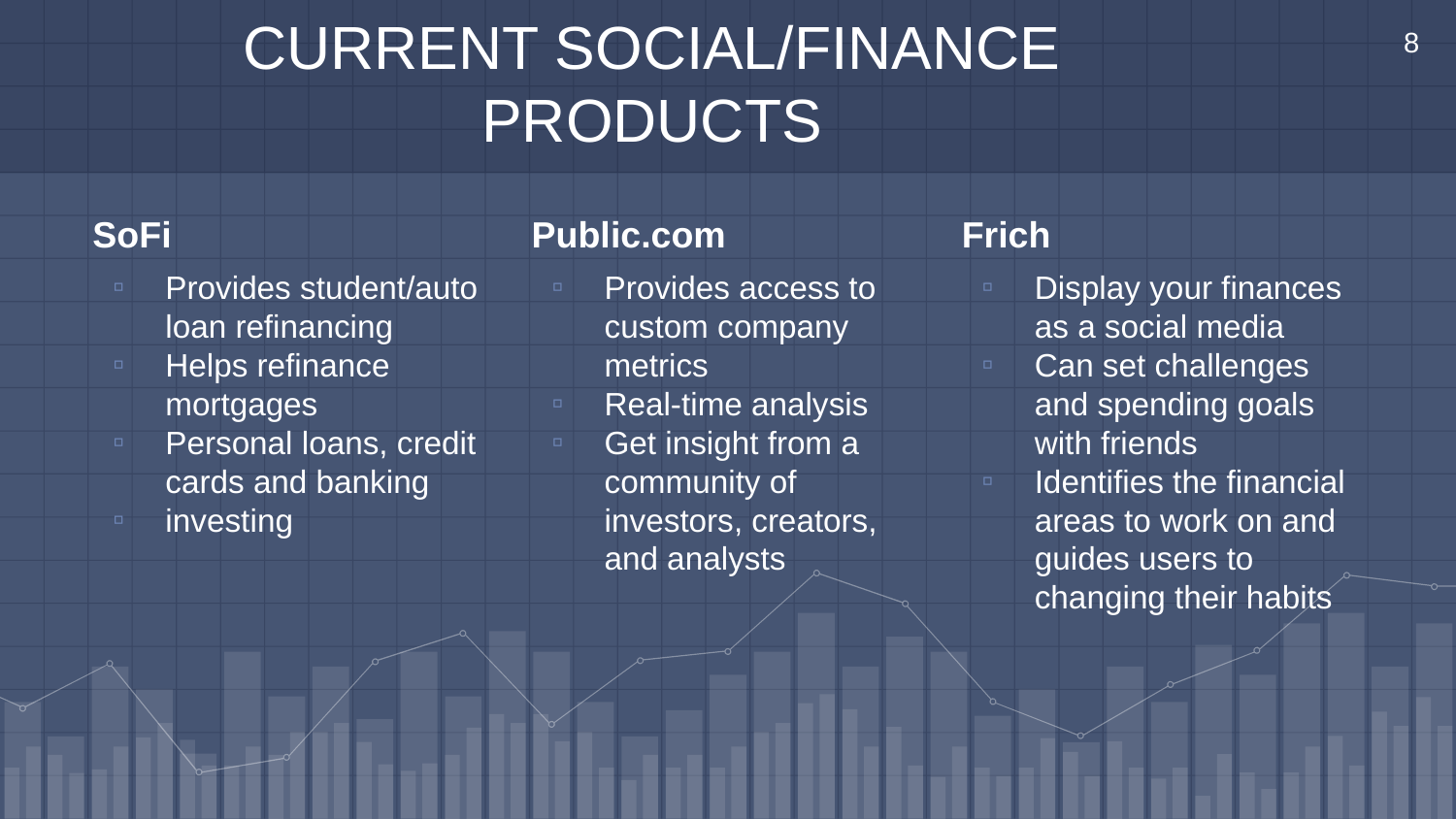

8
# CURRENT SOCIAL/FINANCE PRODUCTS
SoFi
Provides student/auto loan refinancing
Helps refinance mortgages
Personal loans, credit cards and banking
investing
Public.com
Provides access to custom company metrics
Real-time analysis
Get insight from a community of investors, creators, and analysts
Frich
Display your finances as a social media
Can set challenges and spending goals with friends
Identifies the financial areas to work on and guides users to changing their habits